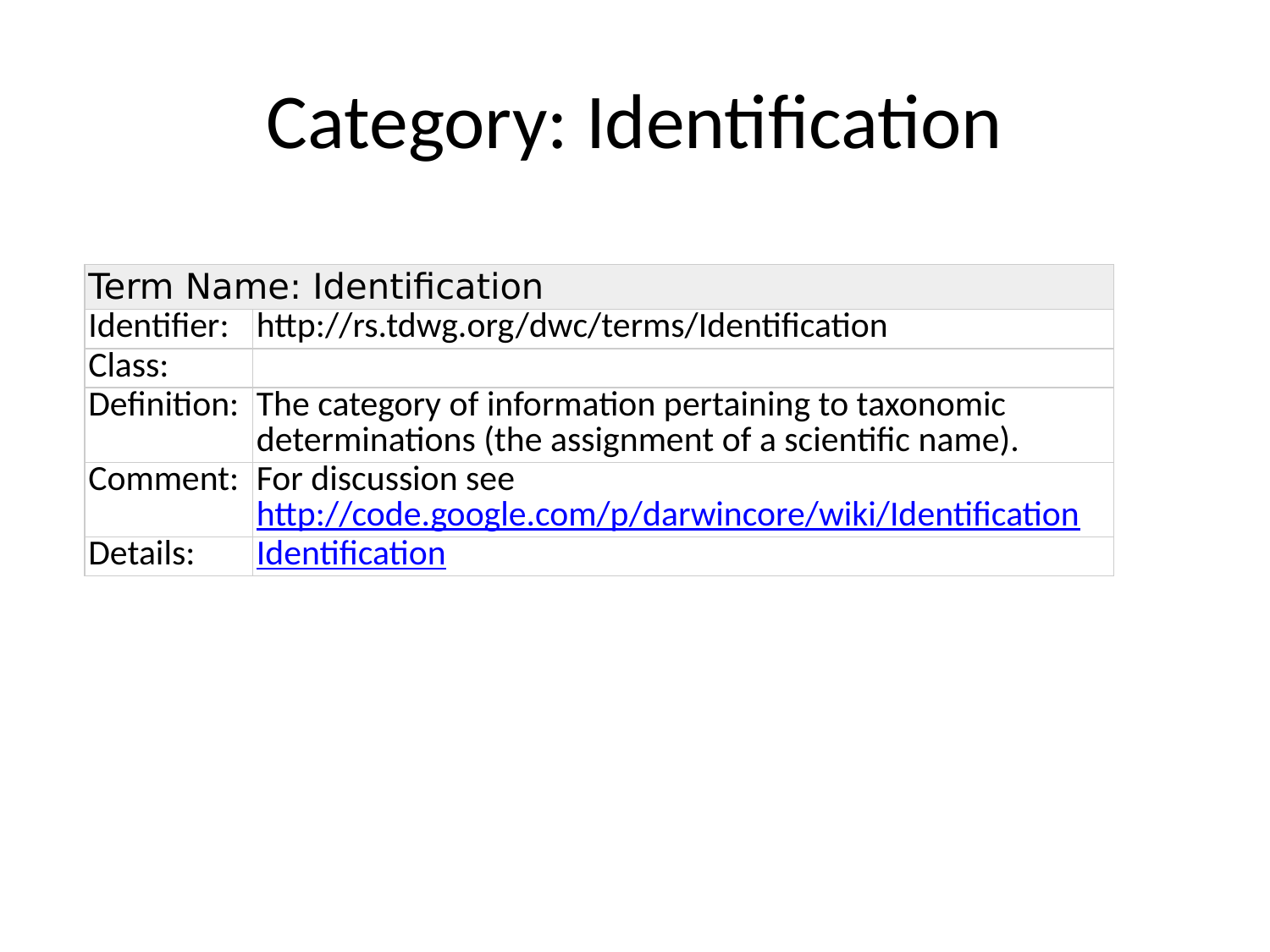

# Category: Identification
| Term Name: Identification |  |
| --- | --- |
| Identifier: | http://rs.tdwg.org/dwc/terms/Identification |
| Class: |  |
| Definition: | The category of information pertaining to taxonomic determinations (the assignment of a scientific name). |
| Comment: | For discussion see http://code.google.com/p/darwincore/wiki/Identification |
| Details: | Identification |